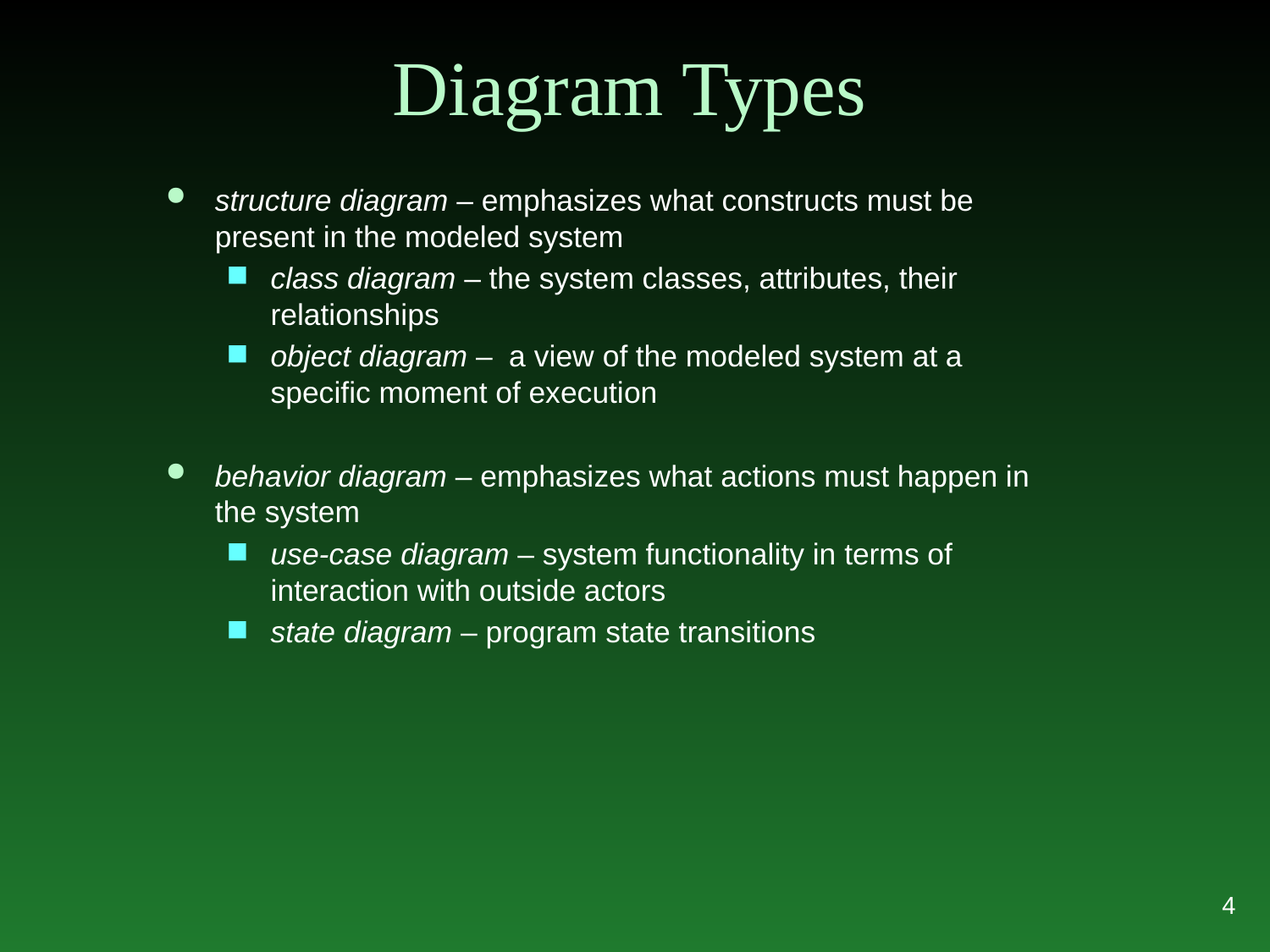

# Diagram Types
structure diagram – emphasizes what constructs must be present in the modeled system
class diagram – the system classes, attributes, their relationships
object diagram –  a view of the modeled system at a specific moment of execution

behavior diagram – emphasizes what actions must happen in the system
use-case diagram – system functionality in terms of interaction with outside actors
state diagram – program state transitions
4